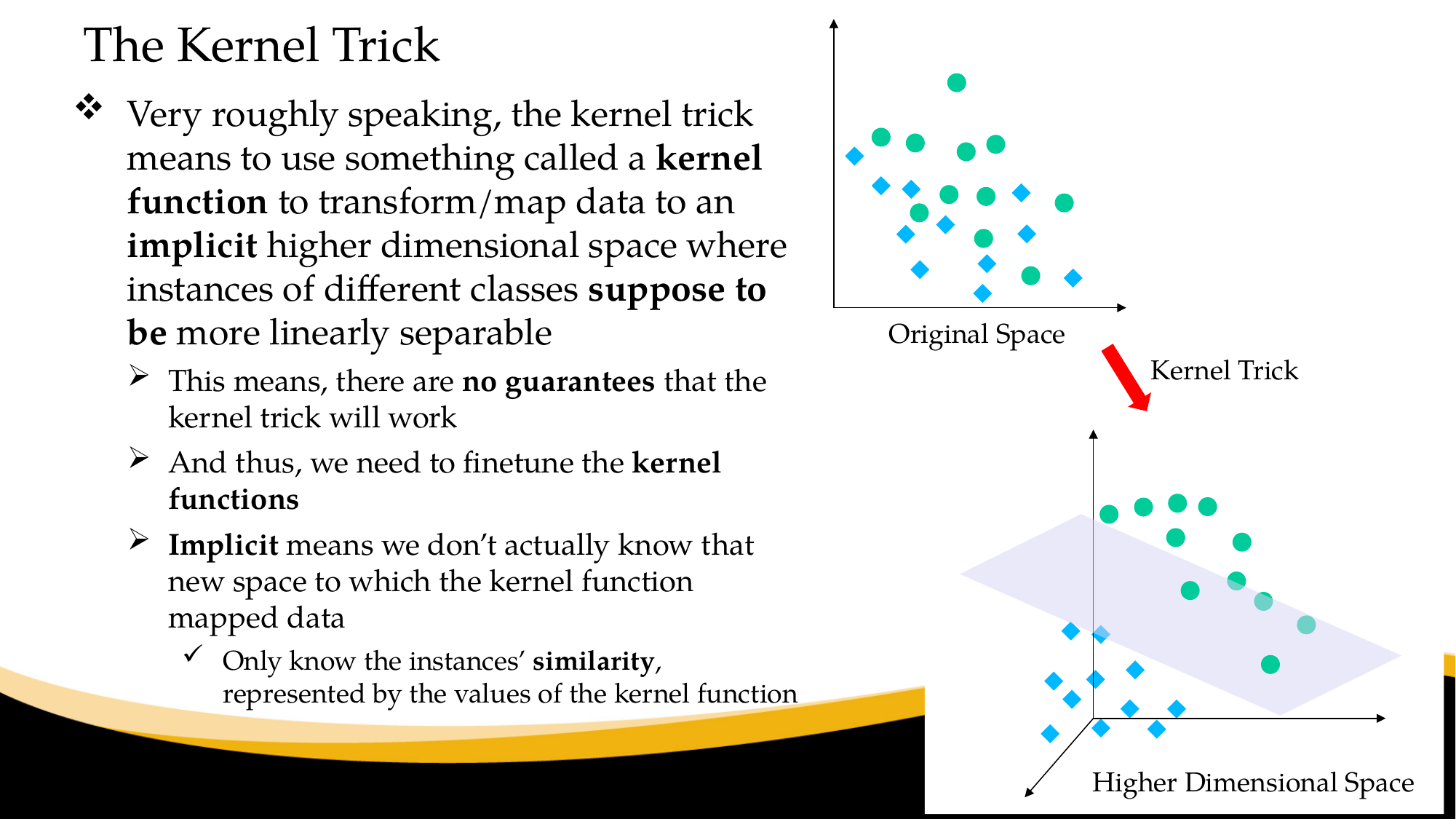

# The Kernel Trick

Very roughly speaking, the kernel trick means to use something called a kernel function to transform/map data to an implicit higher dimensional space where instances of different classes suppose to be more linearly separable
This means, there are no guarantees that the kernel trick will work
And thus, we need to finetune the kernel functions
Implicit means we don’t actually know that new space to which the kernel function mapped data
Only know the instances’ similarity, represented by the values of the kernel function

Original Space

Kernel Trick

Higher Dimensional Space